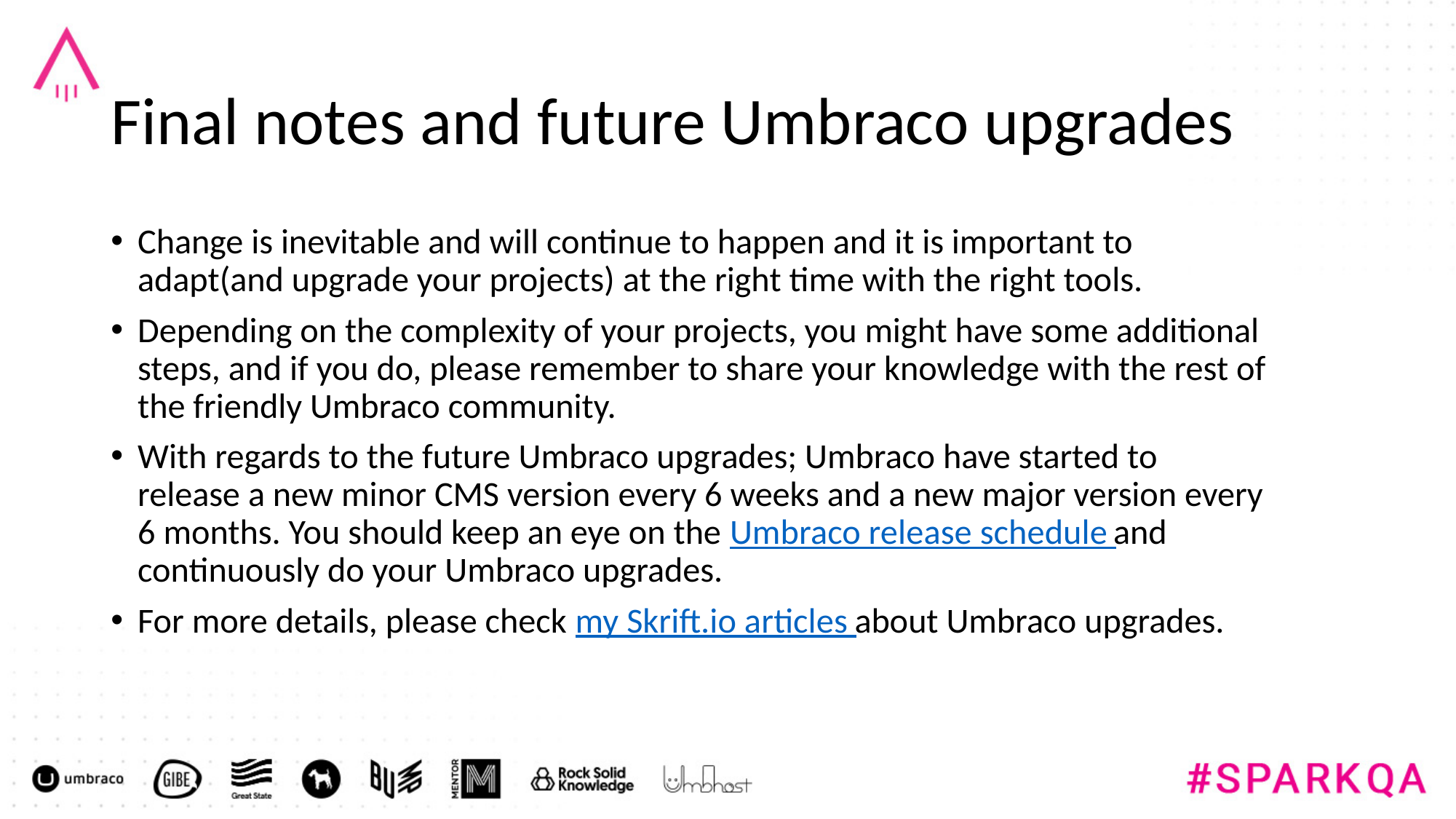

# Final notes and future Umbraco upgrades
Change is inevitable and will continue to happen and it is important to adapt(and upgrade your projects) at the right time with the right tools.
Depending on the complexity of your projects, you might have some additional steps, and if you do, please remember to share your knowledge with the rest of the friendly Umbraco community.
With regards to the future Umbraco upgrades; Umbraco have started to release a new minor CMS version every 6 weeks and a new major version every 6 months. You should keep an eye on the Umbraco release schedule and continuously do your Umbraco upgrades.
For more details, please check my Skrift.io articles about Umbraco upgrades.